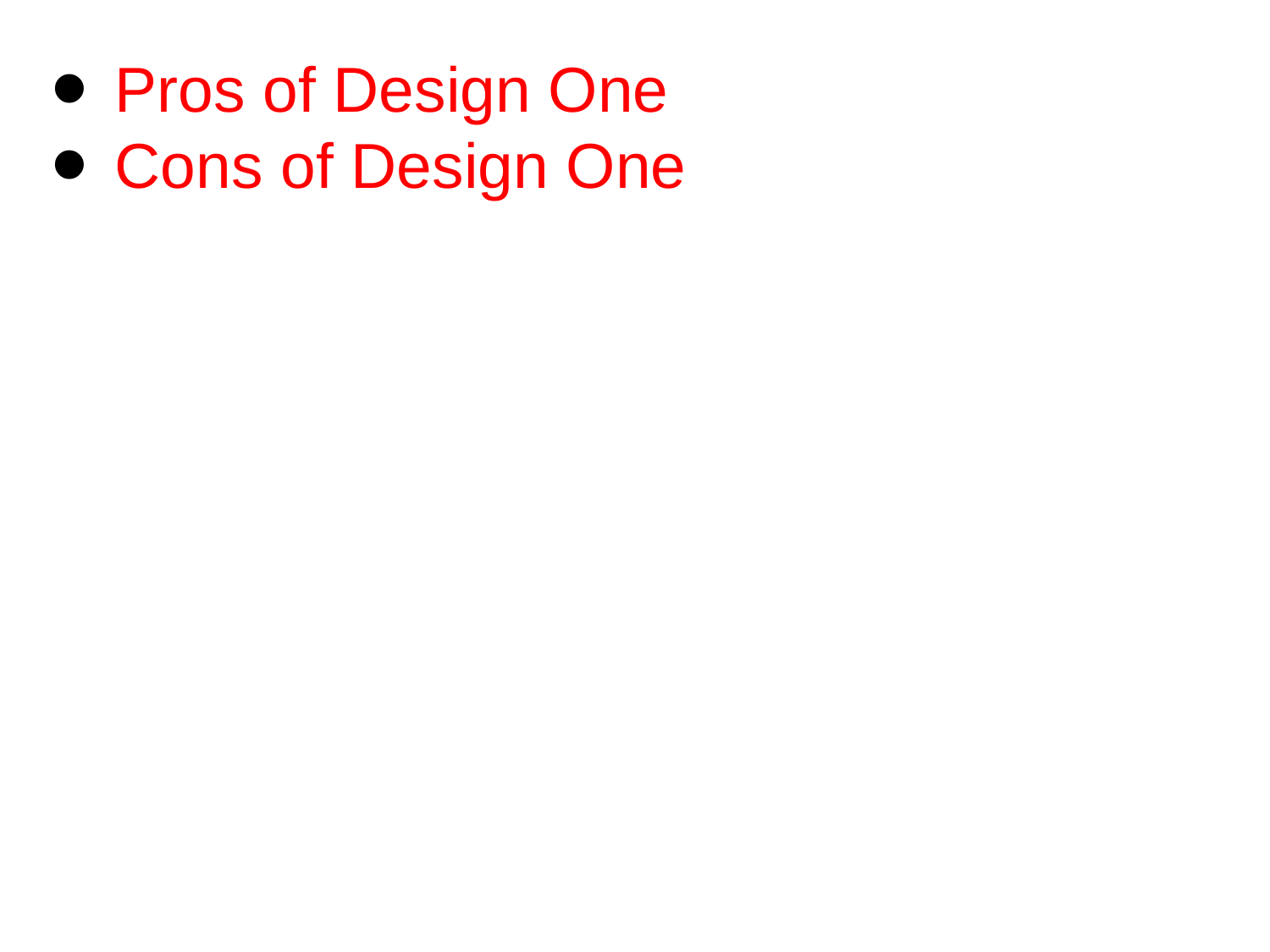

Pros of Design One
Cons of Design One